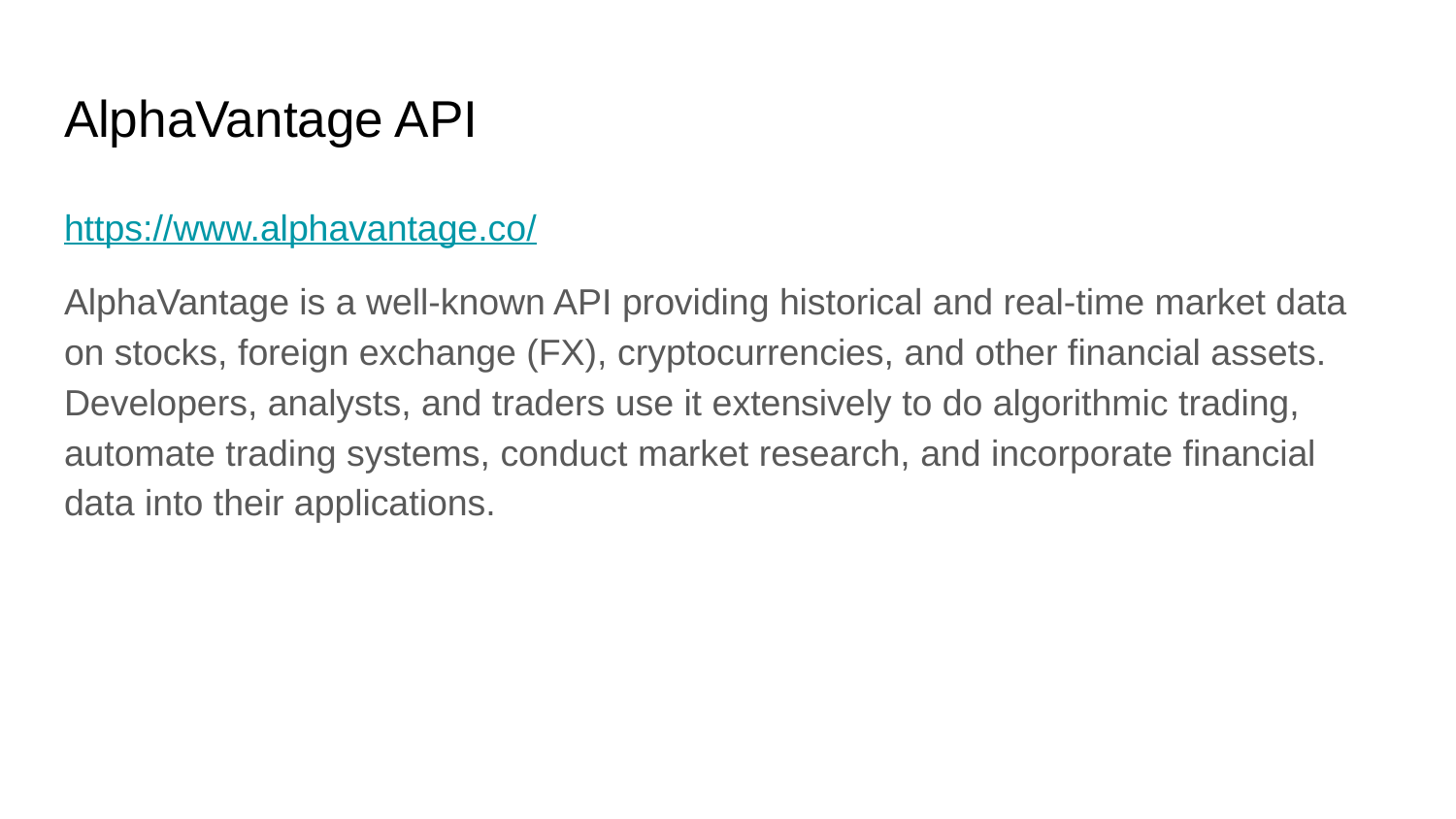

# AlphaVantage API
https://www.alphavantage.co/
AlphaVantage is a well-known API providing historical and real-time market data on stocks, foreign exchange (FX), cryptocurrencies, and other financial assets. Developers, analysts, and traders use it extensively to do algorithmic trading, automate trading systems, conduct market research, and incorporate financial data into their applications.